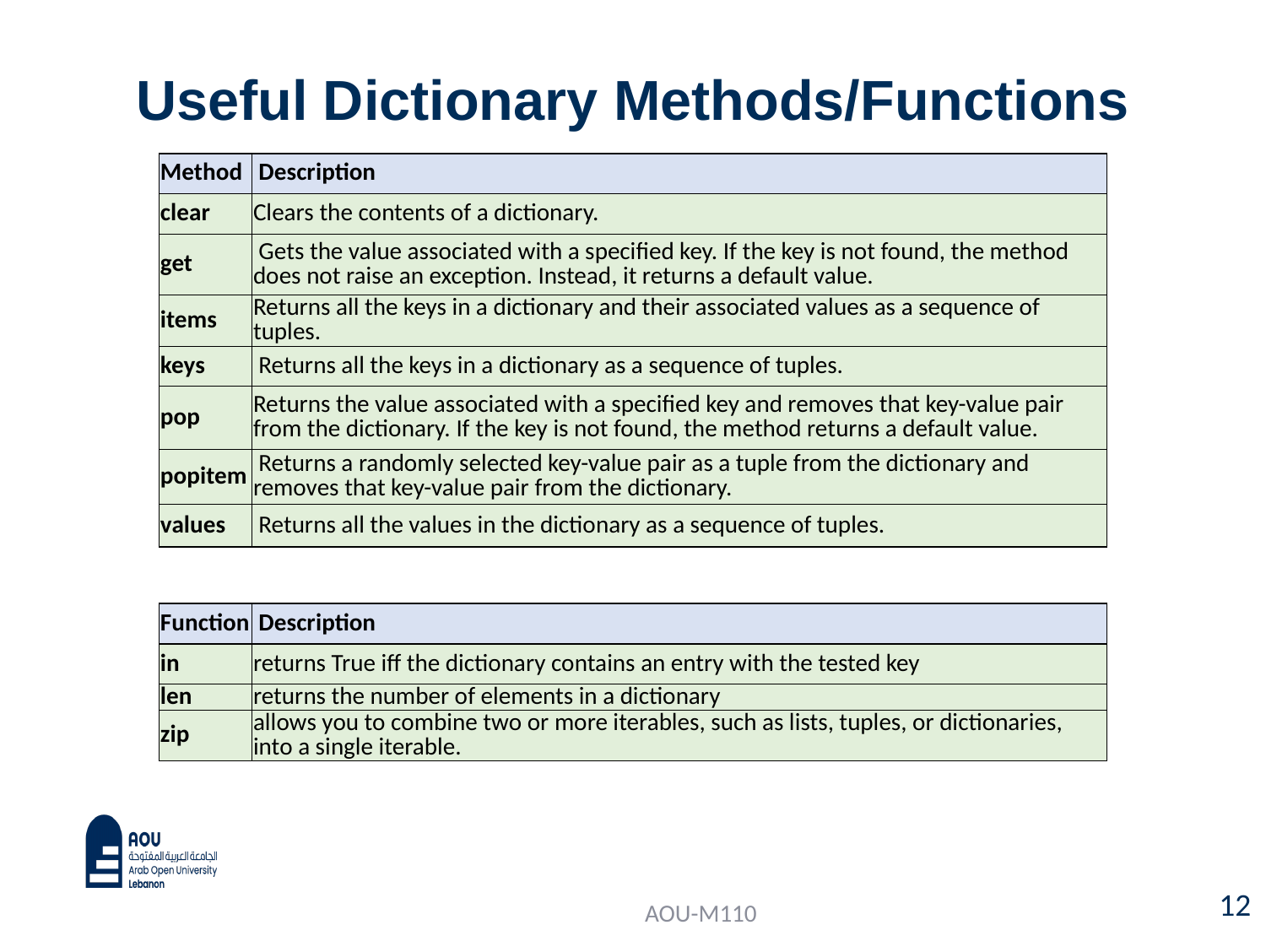

# Useful Dictionary Methods/Functions
| Method | Description |
| --- | --- |
| clear | Clears the contents of a dictionary. |
| get | Gets the value associated with a specified key. If the key is not found, the method does not raise an exception. Instead, it returns a default value. |
| items | Returns all the keys in a dictionary and their associated values as a sequence of tuples. |
| keys | Returns all the keys in a dictionary as a sequence of tuples. |
| pop | Returns the value associated with a specified key and removes that key-value pair from the dictionary. If the key is not found, the method returns a default value. |
| popitem | Returns a randomly selected key-value pair as a tuple from the dictionary and removes that key-value pair from the dictionary. |
| values | Returns all the values in the dictionary as a sequence of tuples. |
| Function | Description |
| --- | --- |
| in | returns True iff the dictionary contains an entry with the tested key |
| --- | --- |
| len | returns the number of elements in a dictionary |
| zip | allows you to combine two or more iterables, such as lists, tuples, or dictionaries, into a single iterable. |
12
AOU-M110